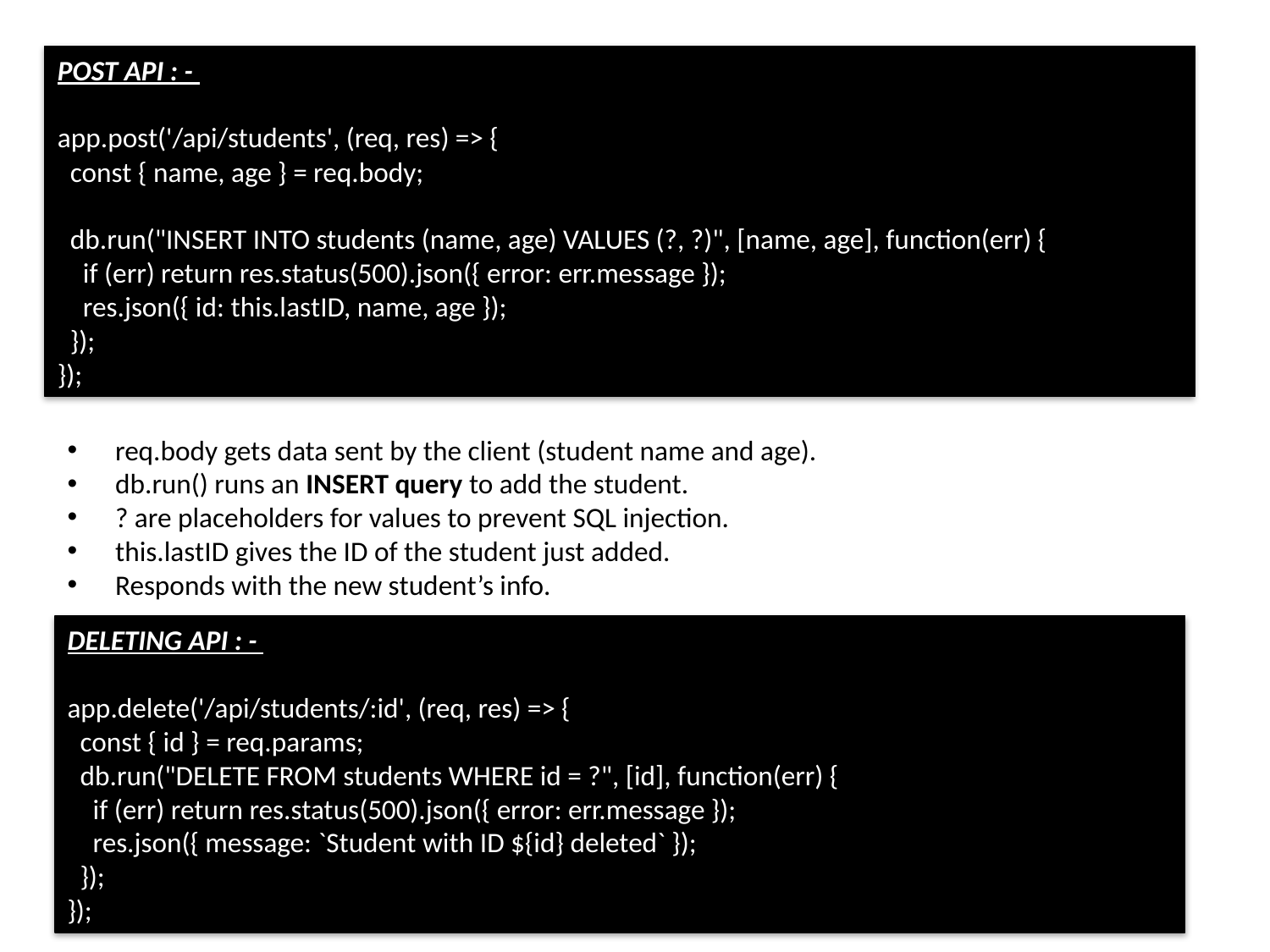

POST API : -

app.post('/api/students', (req, res) => {
  const { name, age } = req.body;

  db.run("INSERT INTO students (name, age) VALUES (?, ?)", [name, age], function(err) {
    if (err) return res.status(500).json({ error: err.message });
    res.json({ id: this.lastID, name, age });
  });
});
req.body gets data sent by the client (student name and age).
db.run() runs an INSERT query to add the student.
? are placeholders for values to prevent SQL injection.
this.lastID gives the ID of the student just added.
Responds with the new student’s info.
DELETING API : -

app.delete('/api/students/:id', (req, res) => {
  const { id } = req.params;
  db.run("DELETE FROM students WHERE id = ?", [id], function(err) {
    if (err) return res.status(500).json({ error: err.message });
    res.json({ message: `Student with ID ${id} deleted` });
  });
});